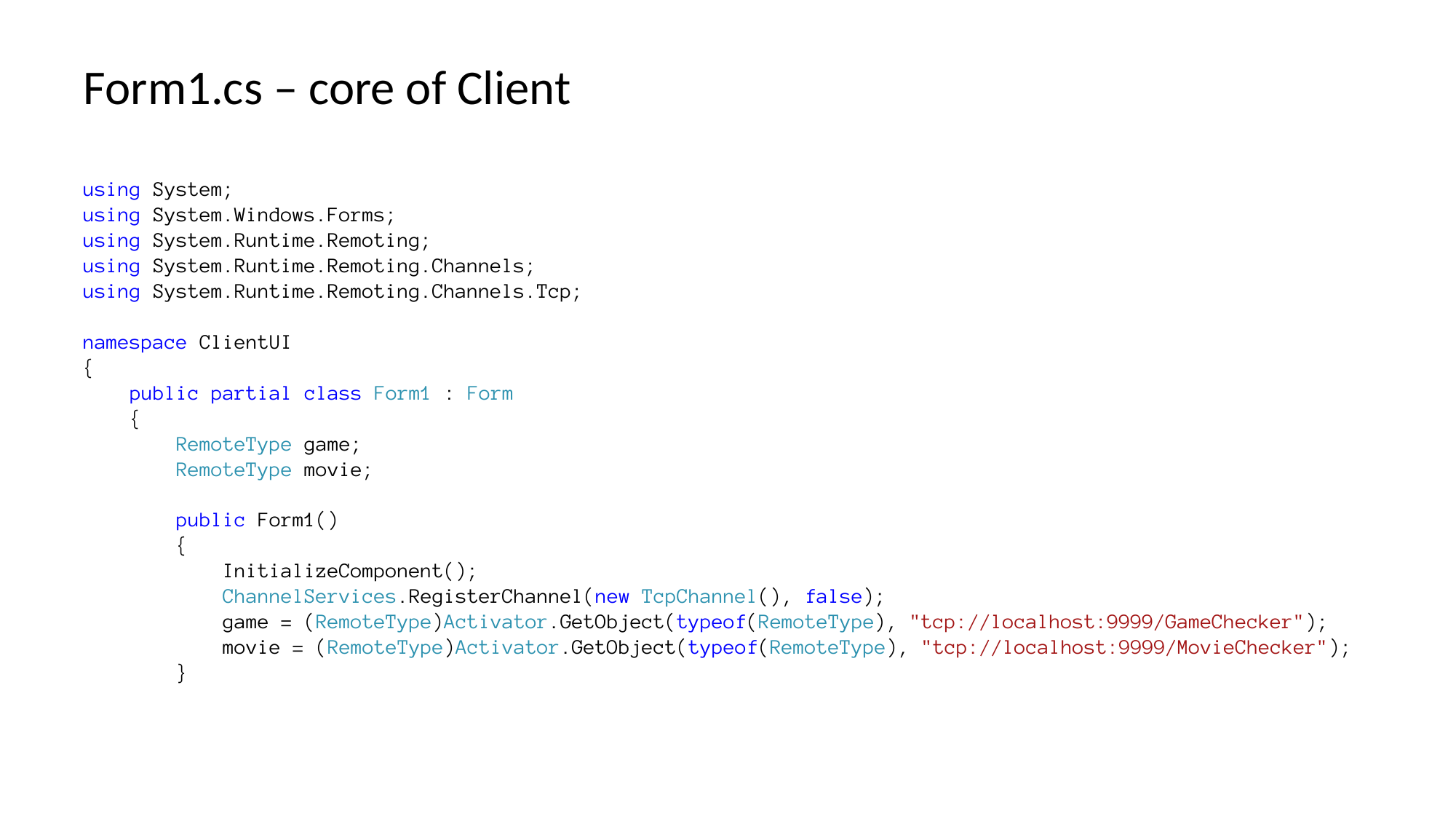

Form1.cs – core of Client
using System;
using System.Windows.Forms;
using System.Runtime.Remoting;
using System.Runtime.Remoting.Channels;
using System.Runtime.Remoting.Channels.Tcp;

namespace ClientUI
{
    public partial class Form1 : Form
    {
        RemoteType game;
        RemoteType movie;

        public Form1()
        {
            InitializeComponent();
            ChannelServices.RegisterChannel(new TcpChannel(), false);
            game = (RemoteType)Activator.GetObject(typeof(RemoteType), "tcp://localhost:9999/GameChecker");
            movie = (RemoteType)Activator.GetObject(typeof(RemoteType), "tcp://localhost:9999/MovieChecker");
        }